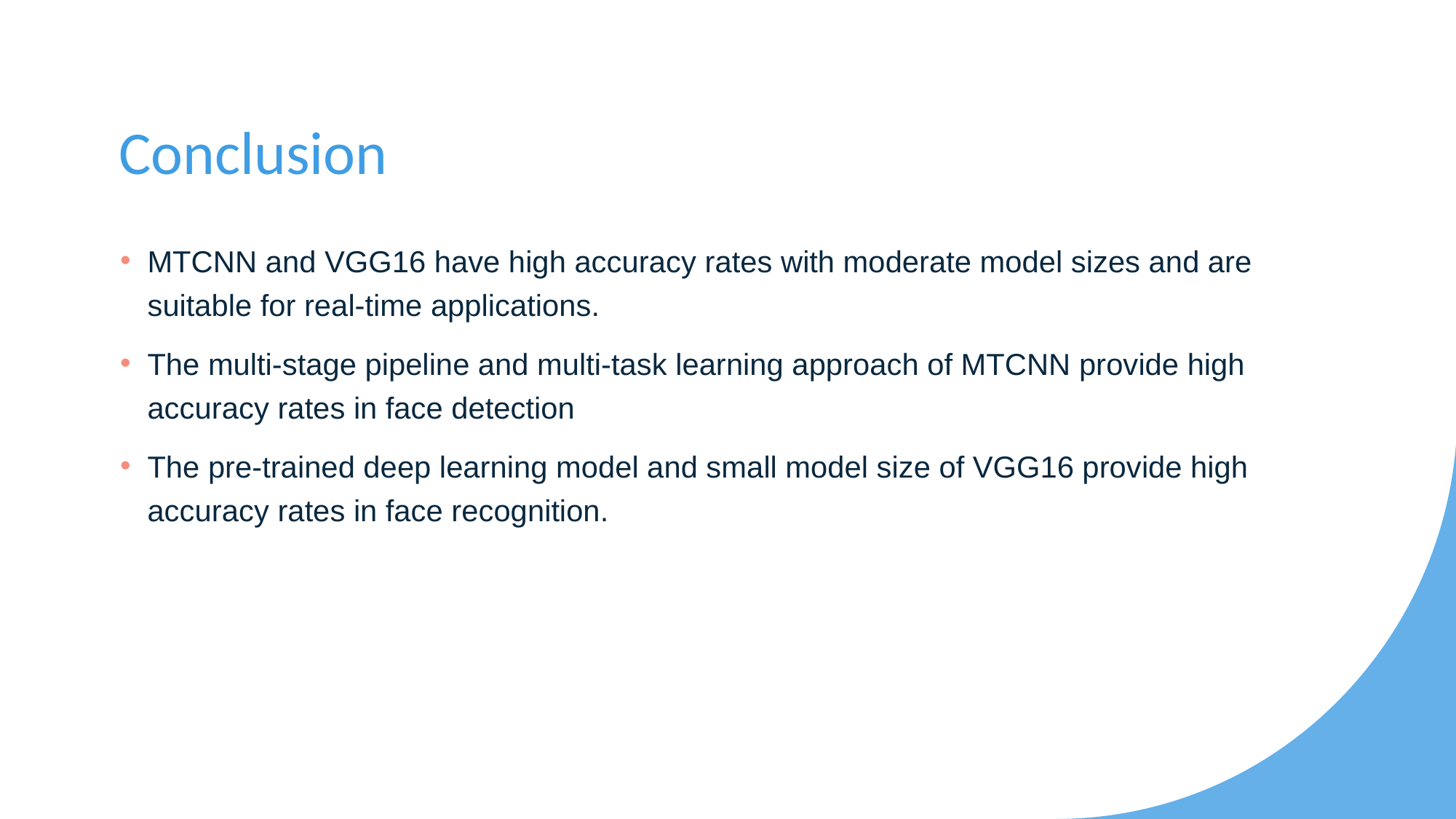

# Conclusion
MTCNN and VGG16 have high accuracy rates with moderate model sizes and are suitable for real-time applications.
The multi-stage pipeline and multi-task learning approach of MTCNN provide high accuracy rates in face detection
The pre-trained deep learning model and small model size of VGG16 provide high accuracy rates in face recognition.